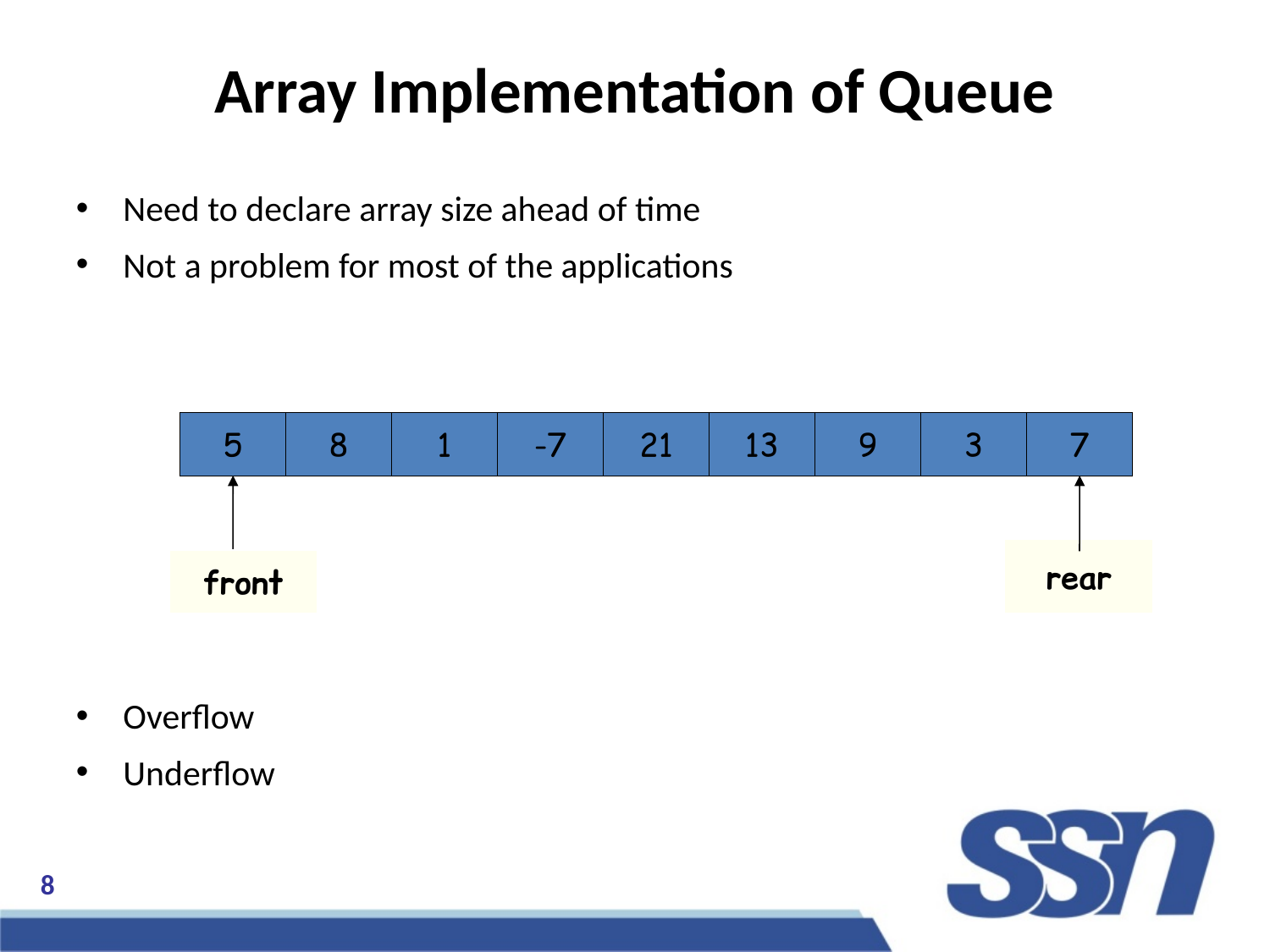

Array Implementation of Queue
Need to declare array size ahead of time
Not a problem for most of the applications

Overflow
Underflow
5
8
1
-7
21
13
9
3
7

rear
front